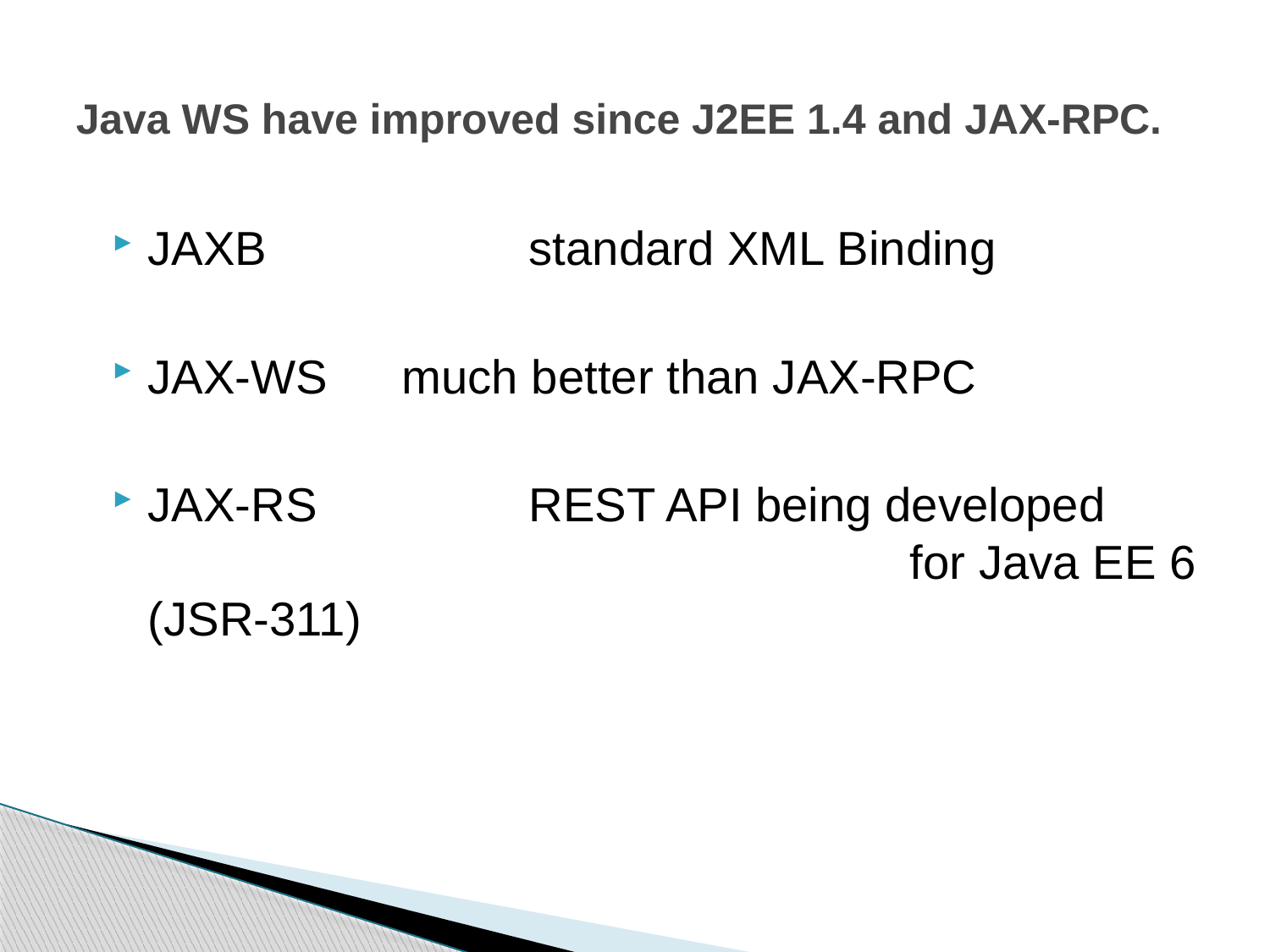

# Java WS have improved since J2EE 1.4 and JAX-RPC.

JAXB 		standard XML Binding

JAX-WS	much better than JAX-RPC

JAX-RS		REST API being developed 							for Java EE 6 (JSR-311)